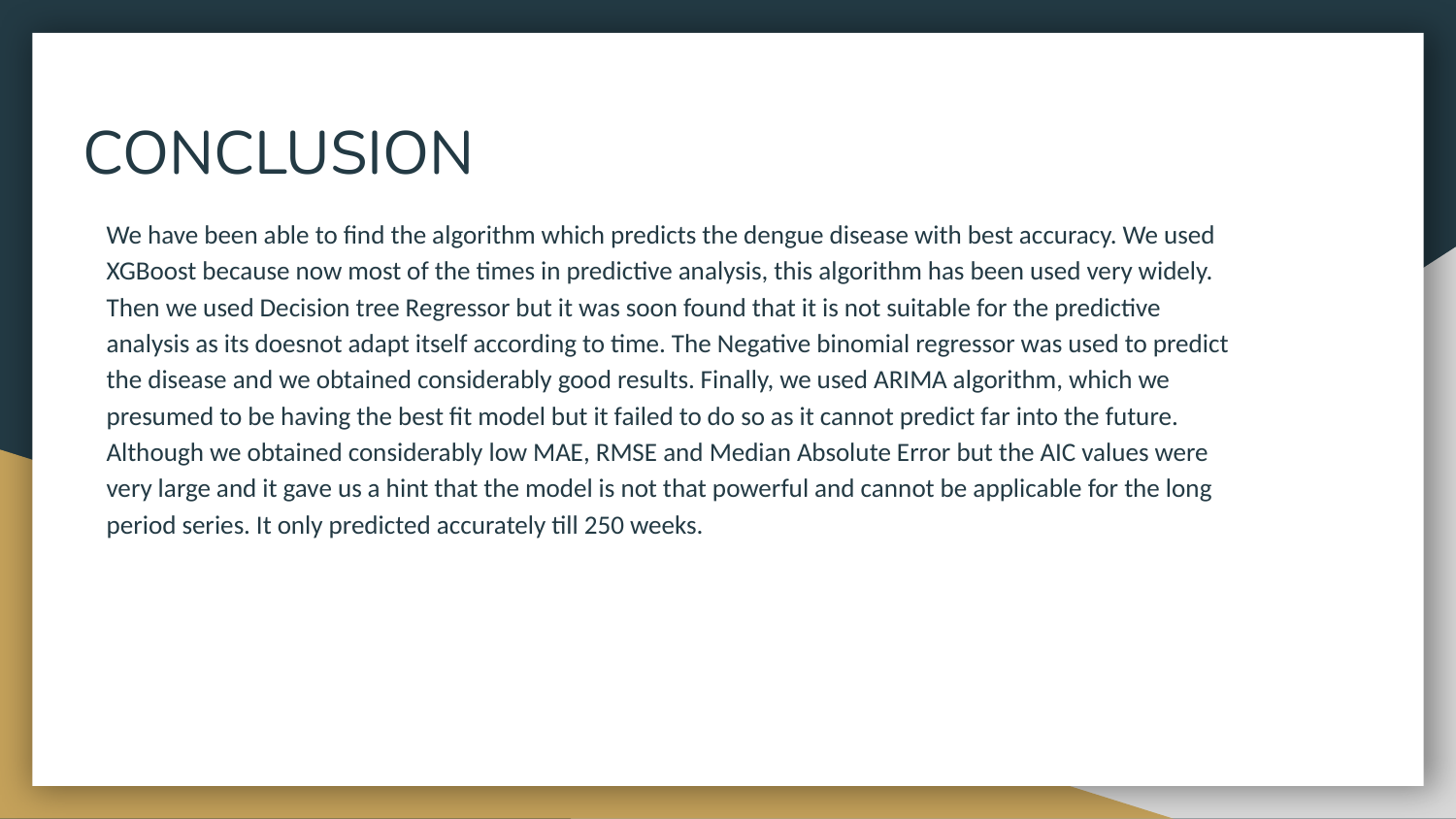

# CONCLUSION
We have been able to find the algorithm which predicts the dengue disease with best accuracy. We used XGBoost because now most of the times in predictive analysis, this algorithm has been used very widely. Then we used Decision tree Regressor but it was soon found that it is not suitable for the predictive analysis as its doesnot adapt itself according to time. The Negative binomial regressor was used to predict the disease and we obtained considerably good results. Finally, we used ARIMA algorithm, which we presumed to be having the best fit model but it failed to do so as it cannot predict far into the future. Although we obtained considerably low MAE, RMSE and Median Absolute Error but the AIC values were very large and it gave us a hint that the model is not that powerful and cannot be applicable for the long period series. It only predicted accurately till 250 weeks.